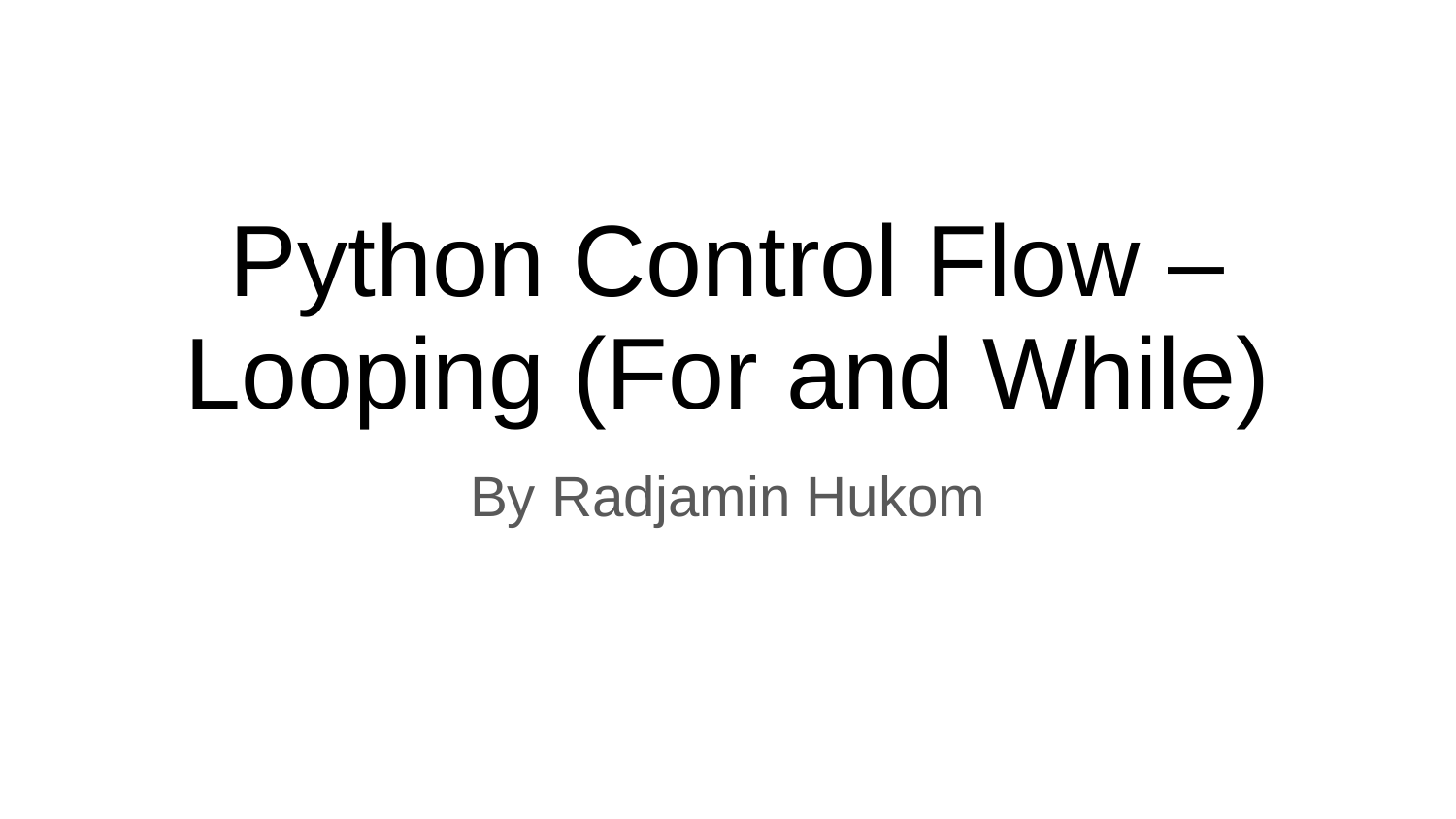

# Python Control Flow – Looping (For and While)
By Radjamin Hukom